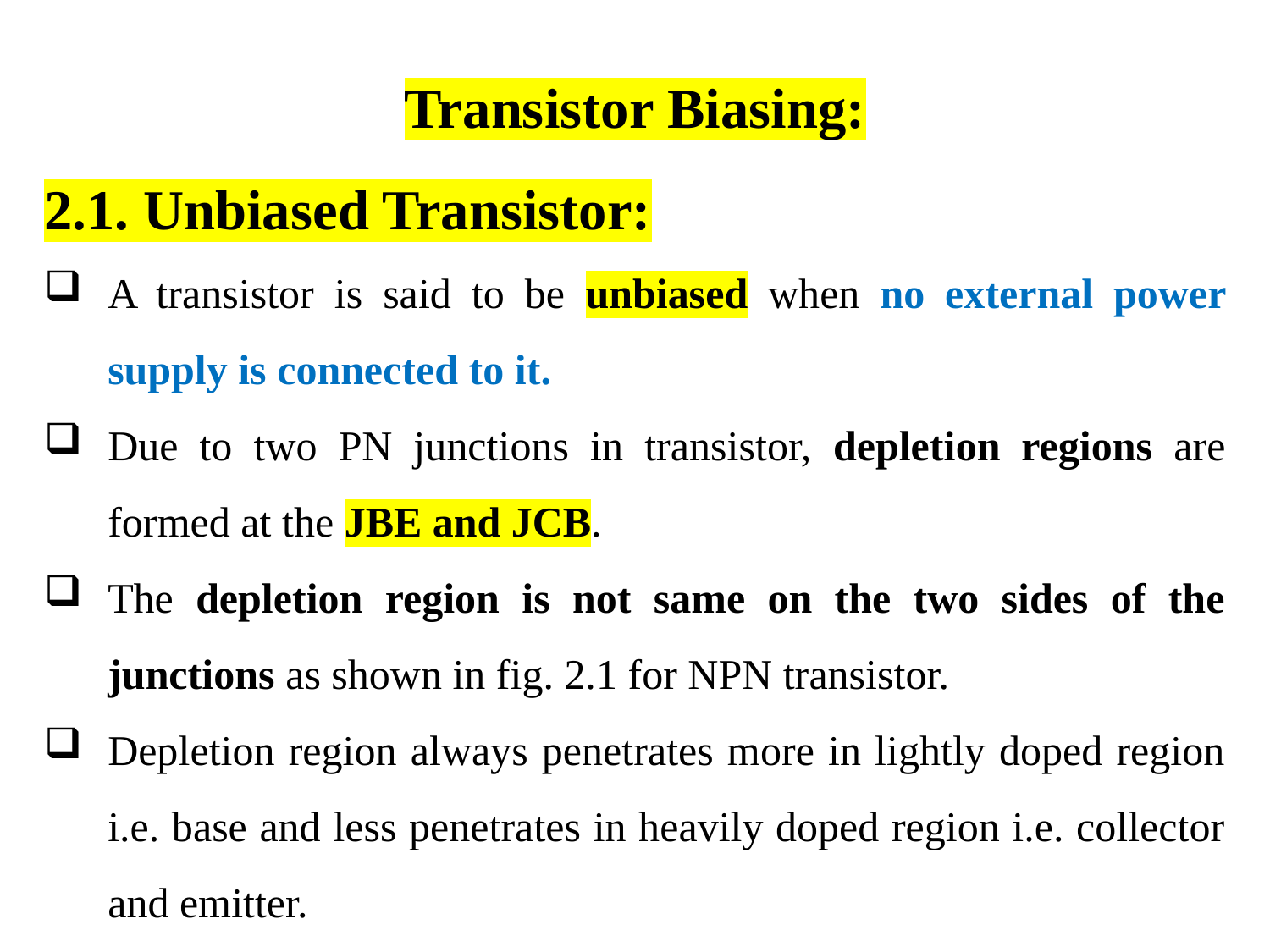

Transistor Biasing:
2.1. Unbiased Transistor:
A transistor is said to be unbiased when no external power supply is connected to it.
Due to two PN junctions in transistor, depletion regions are formed at the JBE and JCB.
The depletion region is not same on the two sides of the junctions as shown in fig. 2.1 for NPN transistor.
Depletion region always penetrates more in lightly doped region i.e. base and less penetrates in heavily doped region i.e. collector and emitter.